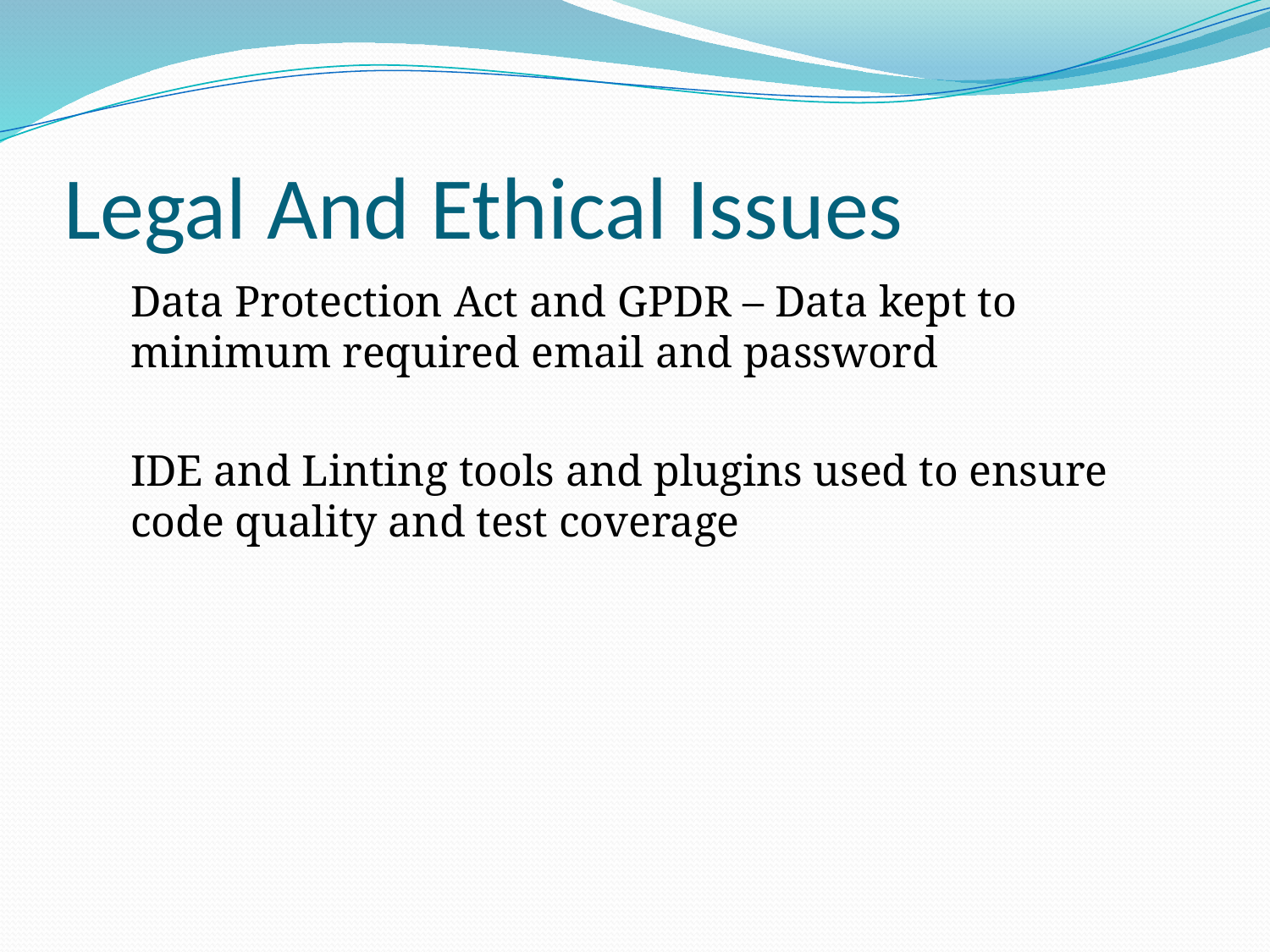

# Legal And Ethical Issues
Data Protection Act and GPDR – Data kept to minimum required email and password

IDE and Linting tools and plugins used to ensure code quality and test coverage